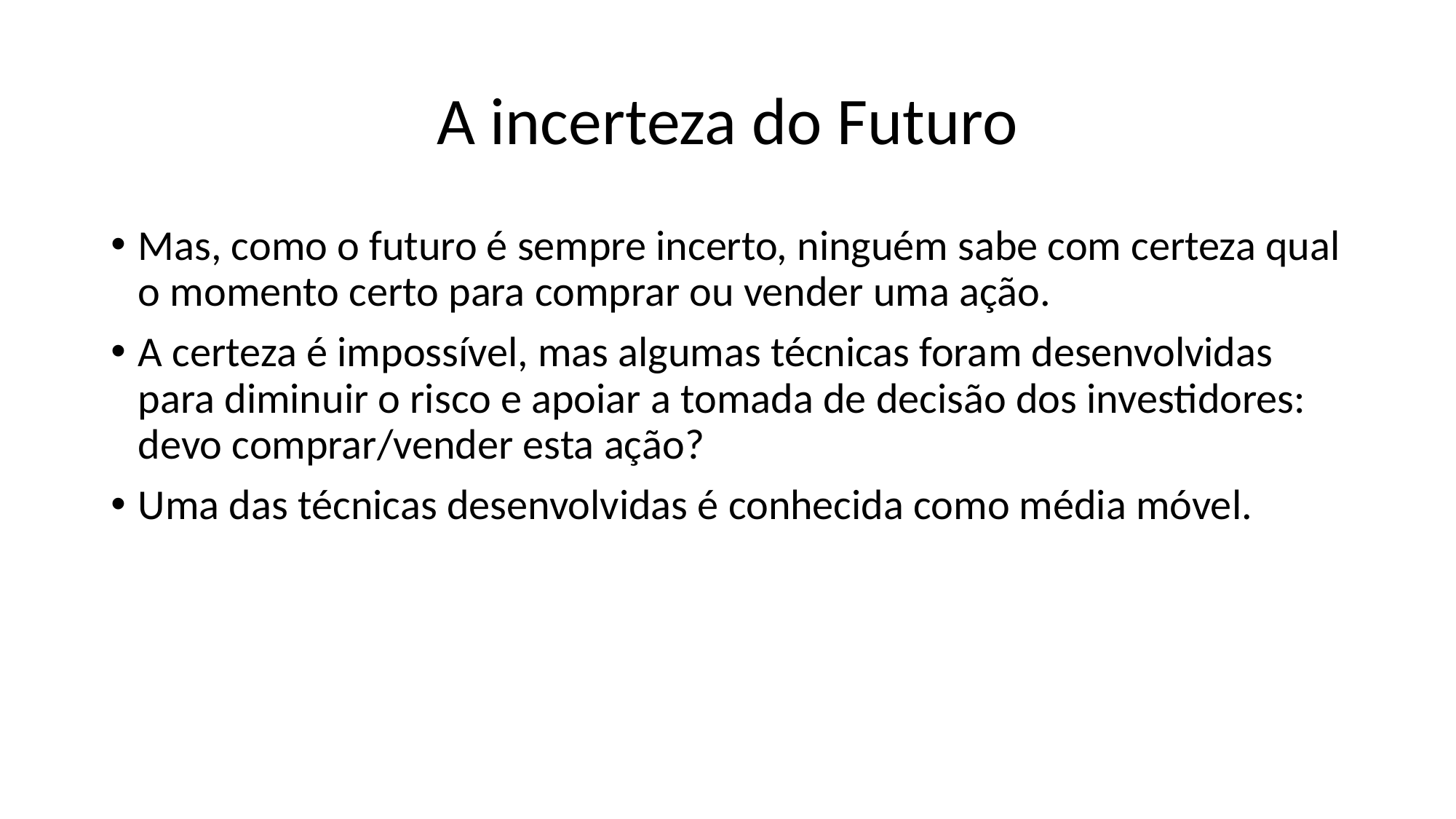

# A incerteza do Futuro
Mas, como o futuro é sempre incerto, ninguém sabe com certeza qual o momento certo para comprar ou vender uma ação.
A certeza é impossível, mas algumas técnicas foram desenvolvidas para diminuir o risco e apoiar a tomada de decisão dos investidores: devo comprar/vender esta ação?
Uma das técnicas desenvolvidas é conhecida como média móvel.